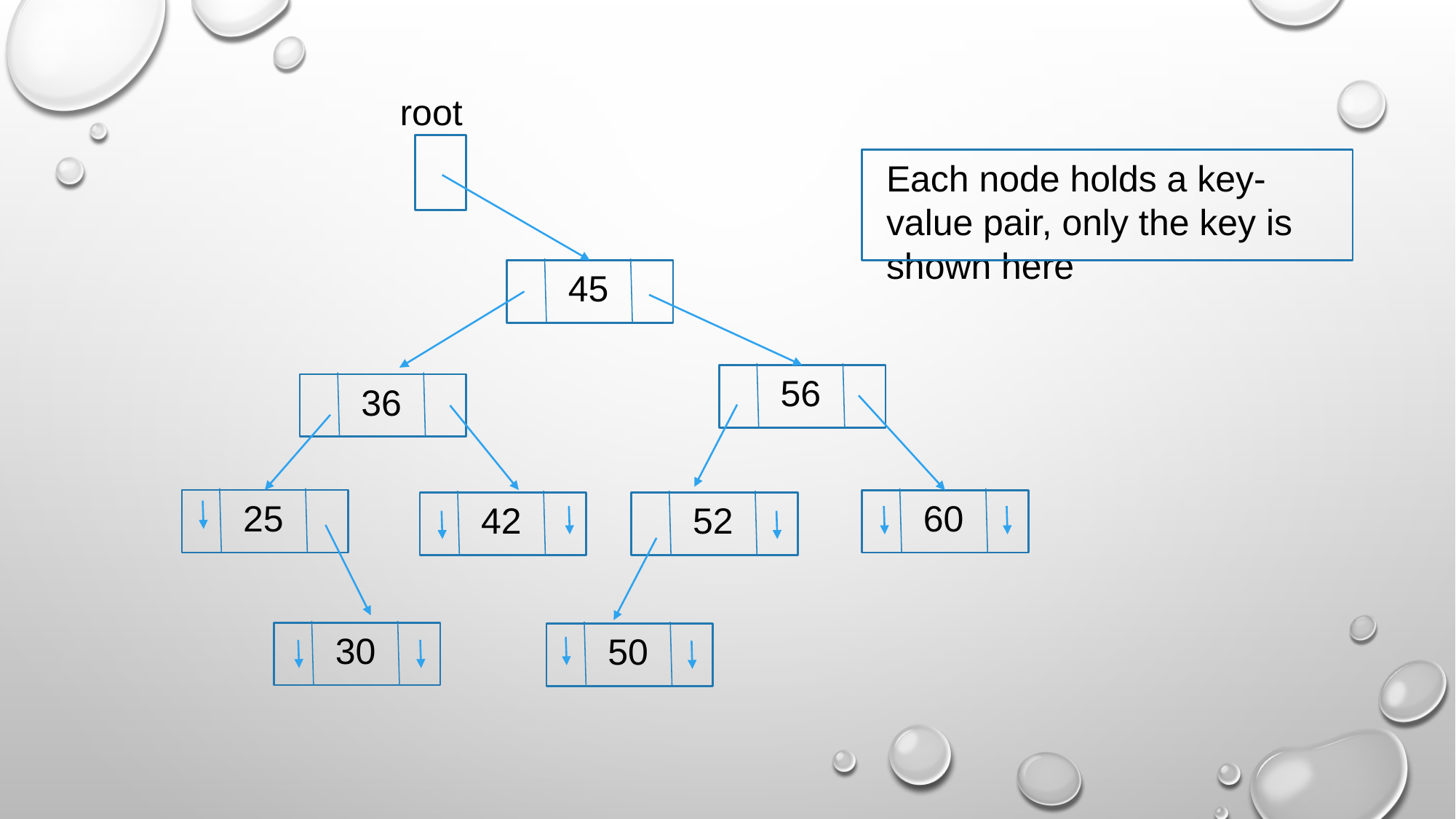

root

45

56

36

25

60

42

52

30

50

Each node holds a key-value pair, only the key is shown here